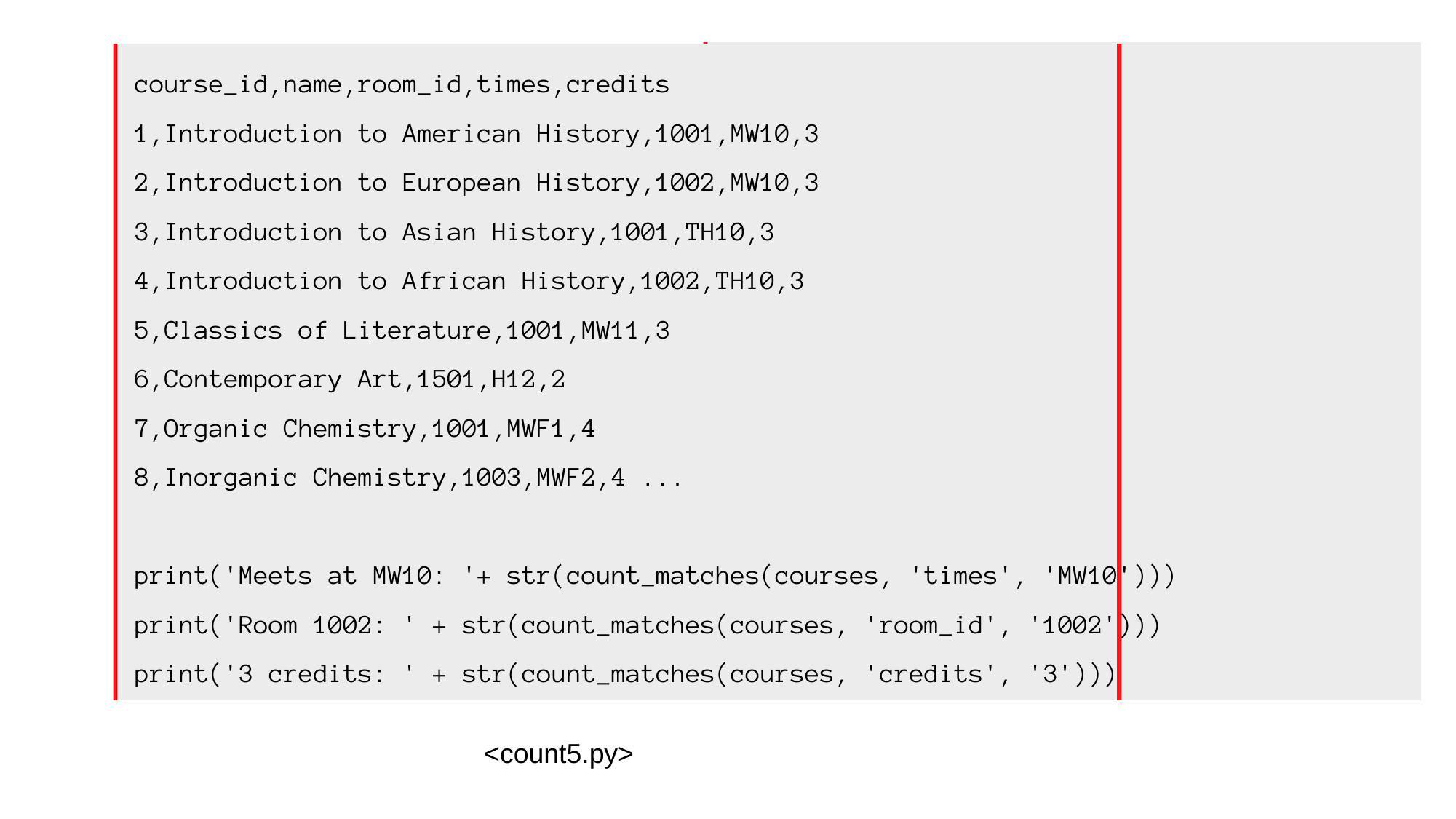

XXX
course_id,name,room_id,times,credits
1,Introduction to American History,1001,MW10,3
2,Introduction to European History,1002,MW10,3
3,Introduction to Asian History,1001,TH10,3
4,Introduction to African History,1002,TH10,3
5,Classics of Literature,1001,MW11,3
6,Contemporary Art,1501,H12,2
7,Organic Chemistry,1001,MWF1,4
8,Inorganic Chemistry,1003,MWF2,4 ...

print('Meets at MW10: '+ str(count_matches(courses, 'times', 'MW10')))
print('Room 1002: ' + str(count_matches(courses, 'room_id', '1002')))
print('3 credits: ' + str(count_matches(courses, 'credits', '3')))
<count5.py>